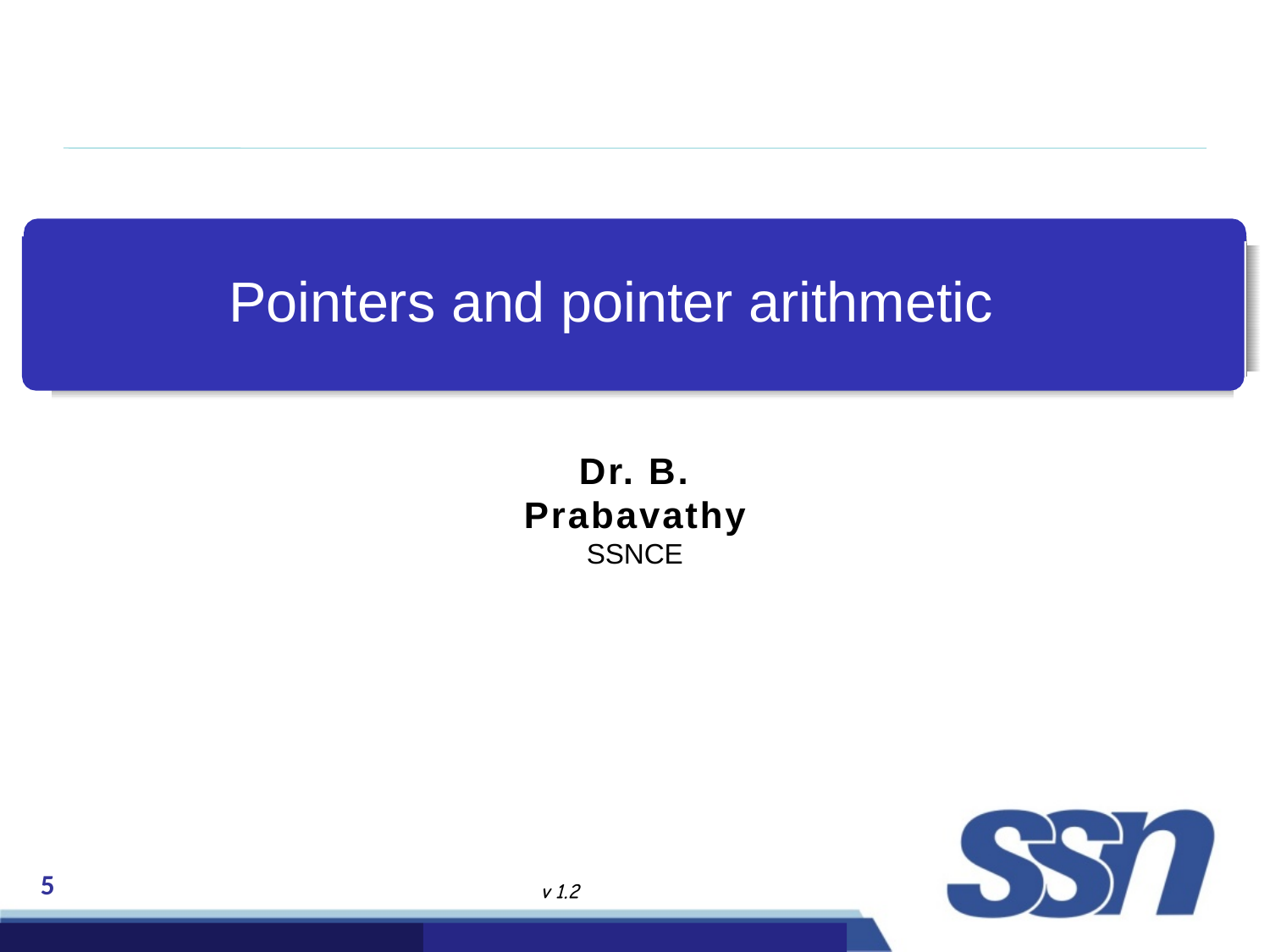

# Pointers and pointer arithmetic

Dr. B. Prabavathy
SSNCE